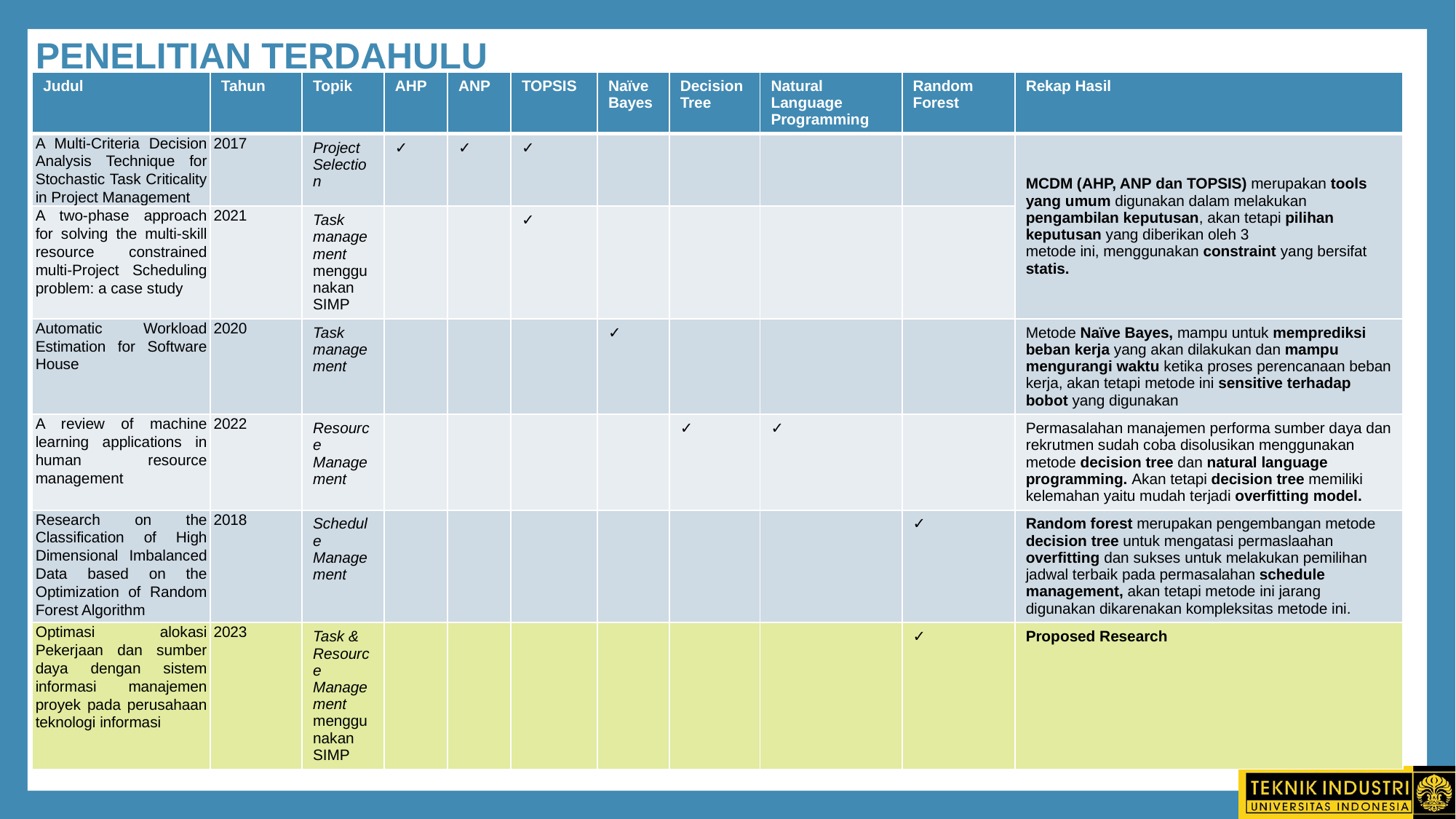

Penelitian Terdahulu
| Judul | Tahun | Topik | AHP | ANP | TOPSIS | Naïve Bayes | Decision Tree | Natural Language Programming | Random Forest | Rekap Hasil |
| --- | --- | --- | --- | --- | --- | --- | --- | --- | --- | --- |
| A Multi-Criteria Decision Analysis Technique for Stochastic Task Criticality in Project Management | 2017 | Project Selection | ✓ | ✓ | ✓ |  |  |  |  | MCDM (AHP, ANP dan TOPSIS) merupakan tools yang umum digunakan dalam melakukan pengambilan keputusan, akan tetapi pilihan keputusan yang diberikan oleh 3 metode ini, menggunakan constraint yang bersifat statis. |
| A two-phase approach for solving the multi-skill resource constrained multi-Project Scheduling problem: a case study | 2021 | Task management menggunakan SIMP |  |  | ✓ |  |  |  |  |  |
| Automatic Workload Estimation for Software House | 2020 | Task management |  |  |  | ✓ |  |  |  | Metode Naïve Bayes, mampu untuk memprediksi beban kerja yang akan dilakukan dan mampu mengurangi waktu ketika proses perencanaan beban kerja, akan tetapi metode ini sensitive terhadap bobot yang digunakan |
| A review of machine learning applications in human resource management | 2022 | Resource Management |  |  |  |  | ✓ | ✓ |  | Permasalahan manajemen performa sumber daya dan rekrutmen sudah coba disolusikan menggunakan metode decision tree dan natural language programming. Akan tetapi decision tree memiliki kelemahan yaitu mudah terjadi overfitting model. |
| Research on the Classification of High Dimensional Imbalanced Data based on the Optimization of Random Forest Algorithm | 2018 | Schedule Management |  |  |  |  |  |  | ✓ | Random forest merupakan pengembangan metode decision tree untuk mengatasi permaslaahan overfitting dan sukses untuk melakukan pemilihan jadwal terbaik pada permasalahan schedule management, akan tetapi metode ini jarang digunakan dikarenakan kompleksitas metode ini. |
| Optimasi alokasi Pekerjaan dan sumber daya dengan sistem informasi manajemen proyek pada perusahaan teknologi informasi | 2023 | Task & Resource Management menggunakan SIMP |  |  |  |  |  |  | ✓ | Proposed Research |
11